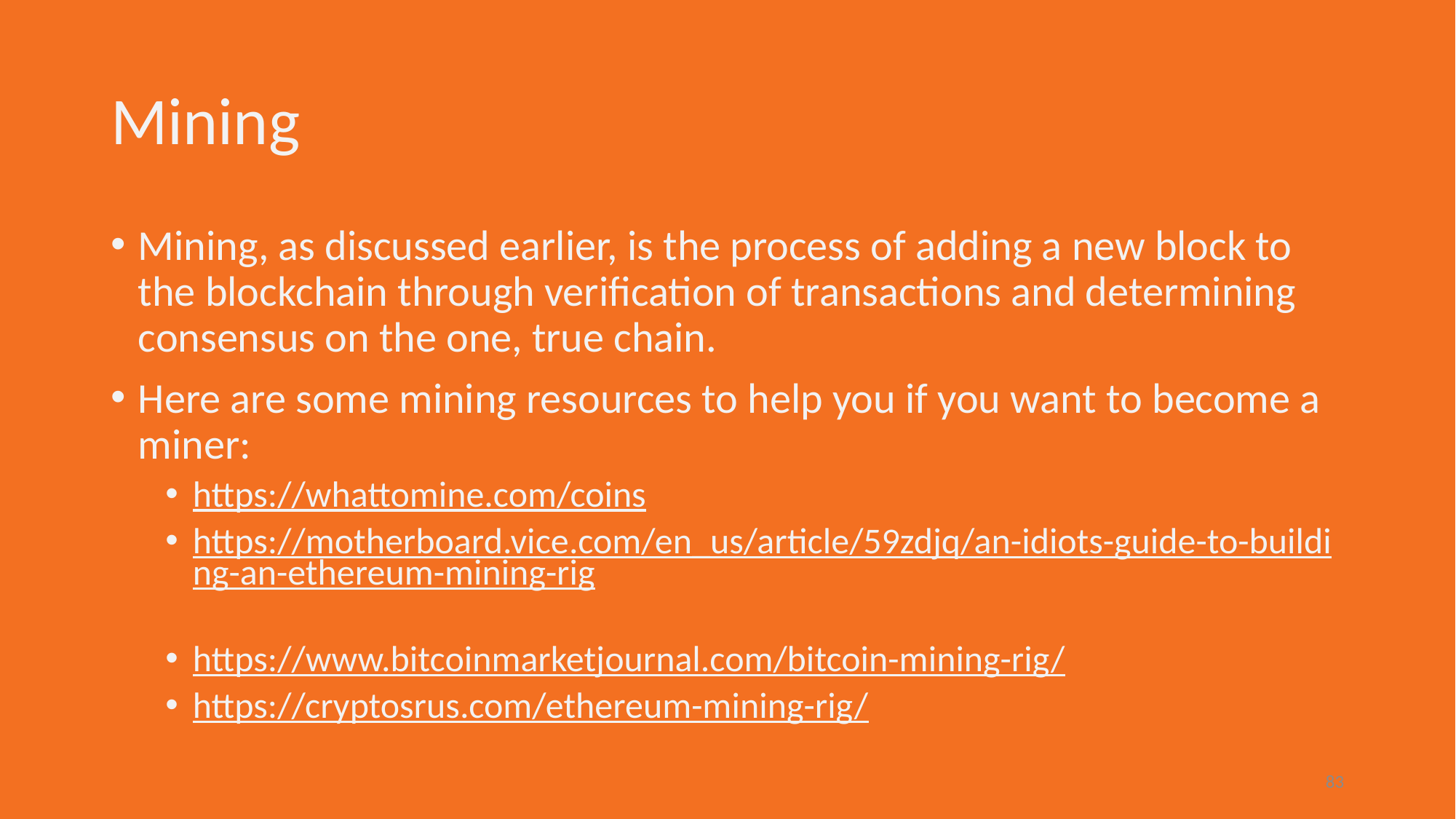

# Mining
Mining, as discussed earlier, is the process of adding a new block to the blockchain through verification of transactions and determining consensus on the one, true chain.
Here are some mining resources to help you if you want to become a miner:
https://whattomine.com/coins
https://motherboard.vice.com/en_us/article/59zdjq/an-idiots-guide-to-building-an-ethereum-mining-rig
https://www.bitcoinmarketjournal.com/bitcoin-mining-rig/
https://cryptosrus.com/ethereum-mining-rig/
83